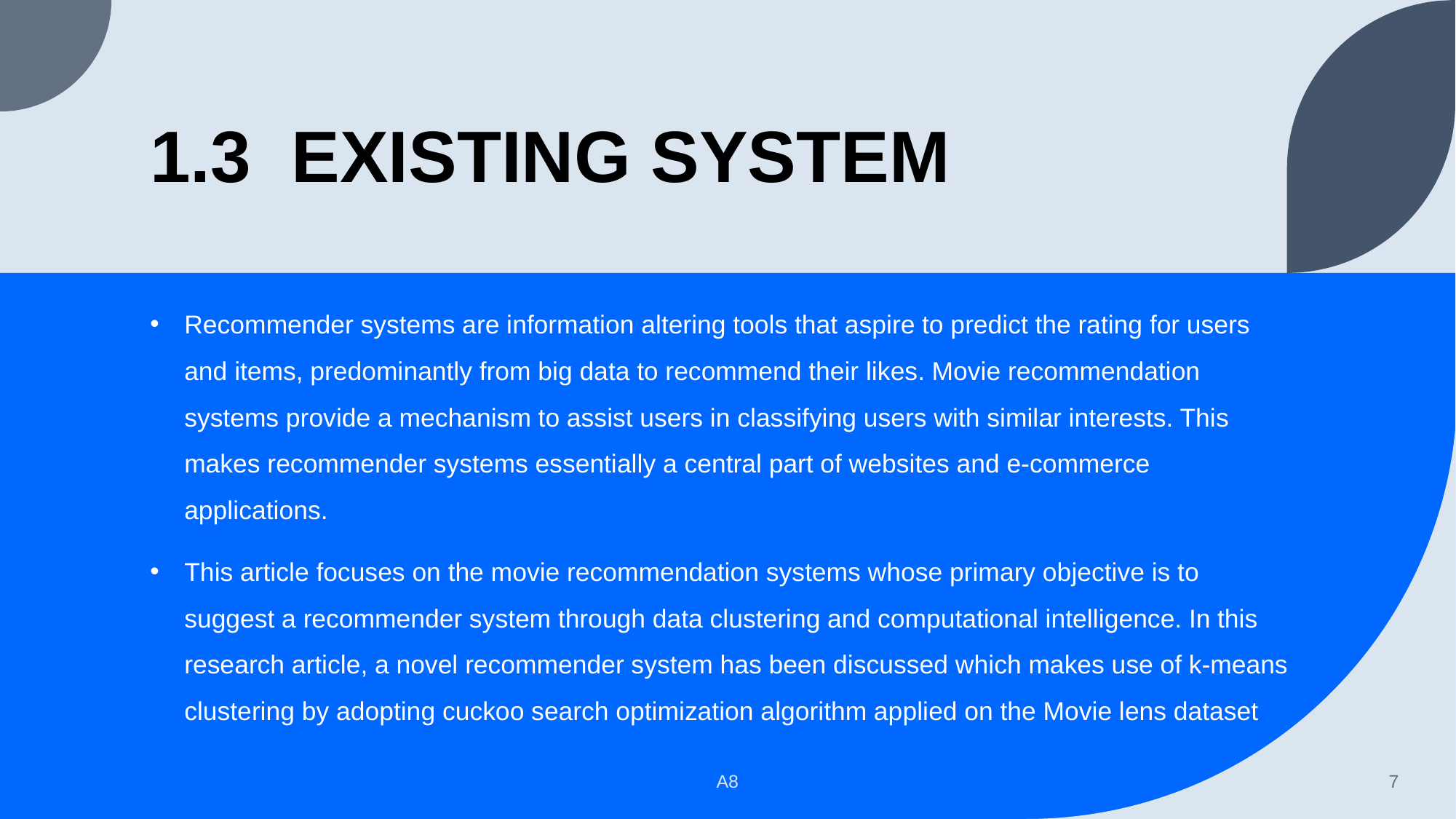

# 1.3  EXISTING SYSTEM
Recommender systems are information altering tools that aspire to predict the rating for users and items, predominantly from big data to recommend their likes. Movie recommendation systems provide a mechanism to assist users in classifying users with similar interests. This makes recommender systems essentially a central part of websites and e-commerce applications.
This article focuses on the movie recommendation systems whose primary objective is to suggest a recommender system through data clustering and computational intelligence. In this research article, a novel recommender system has been discussed which makes use of k-means clustering by adopting cuckoo search optimization algorithm applied on the Movie lens dataset
A8
7